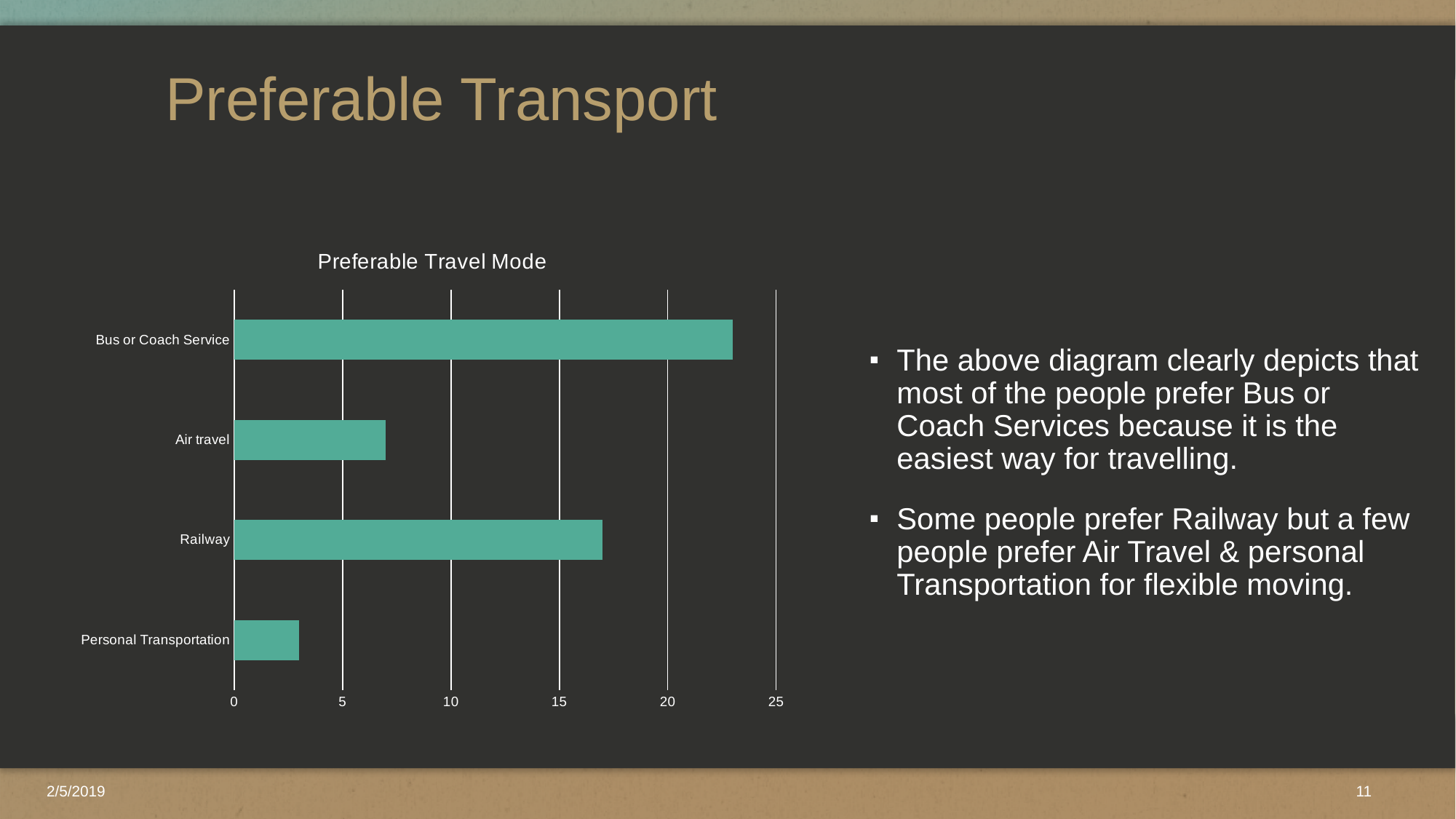

# Preferable Transport

### Chart: Preferable Travel Mode

| Category | Series 1 | Column2 | Column1 |
|---|---|---|---|
| Personal Transportation | 3.0 | None | None |
| Railway | 17.0 | None | None |
| Air travel | 7.0 | None | None |
| Bus or Coach Service | 23.0 | None | None |
The above diagram clearly depicts that most of the people prefer Bus or Coach Services because it is the easiest way for travelling.
Some people prefer Railway but a few people prefer Air Travel & personal Transportation for flexible moving.
11
2/5/2019